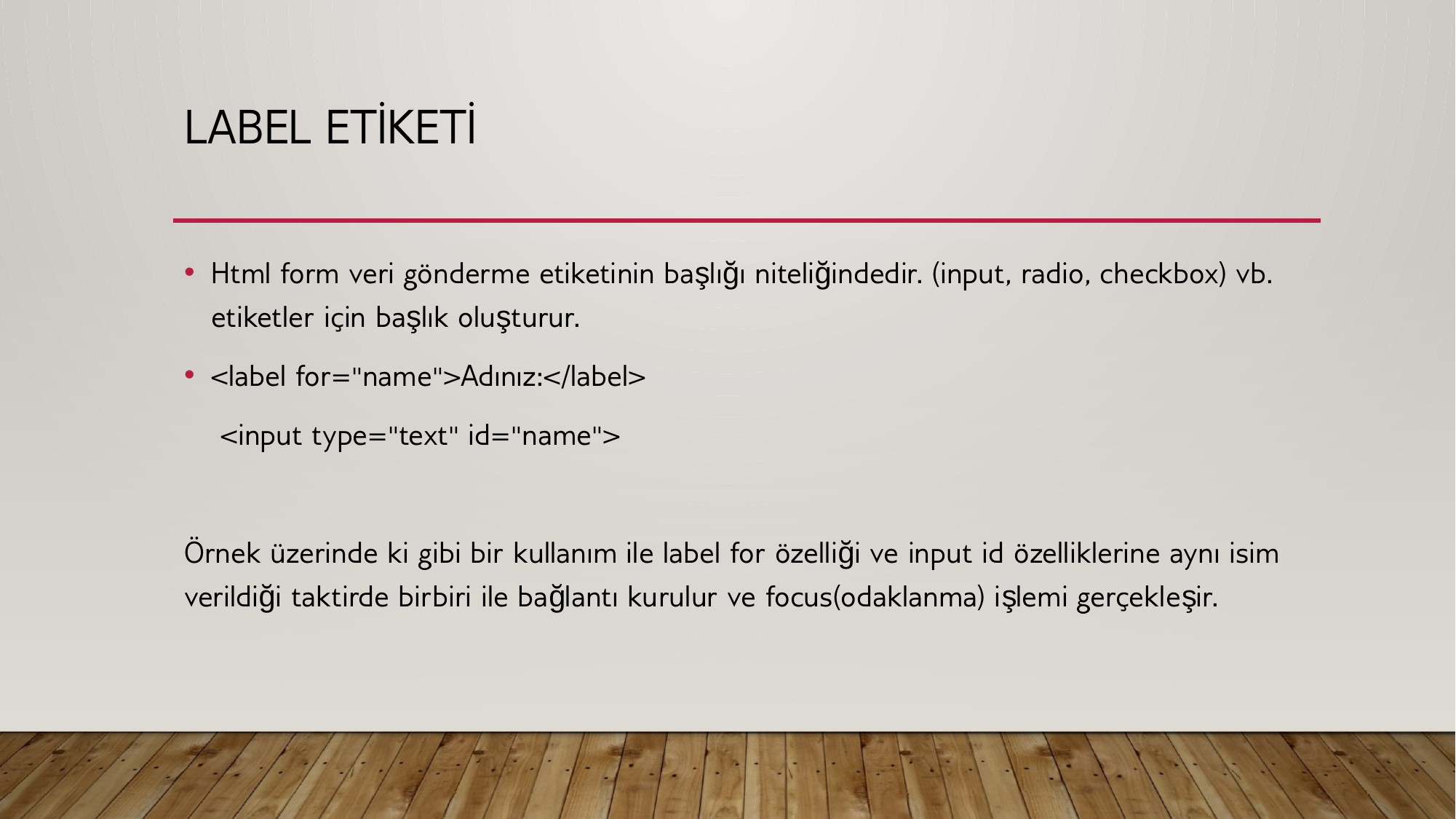

# LABEL ETİKETİ
Html form veri gönderme etiketinin başlığı niteliğindedir. (input, radio, checkbox) vb. etiketler için başlık oluşturur.
<label for="name">Adınız:</label>
    <input type="text" id="name">

Örnek üzerinde ki gibi bir kullanım ile label for özelliği ve input id özelliklerine aynı isim verildiği taktirde birbiri ile bağlantı kurulur ve focus(odaklanma) işlemi gerçekleşir.